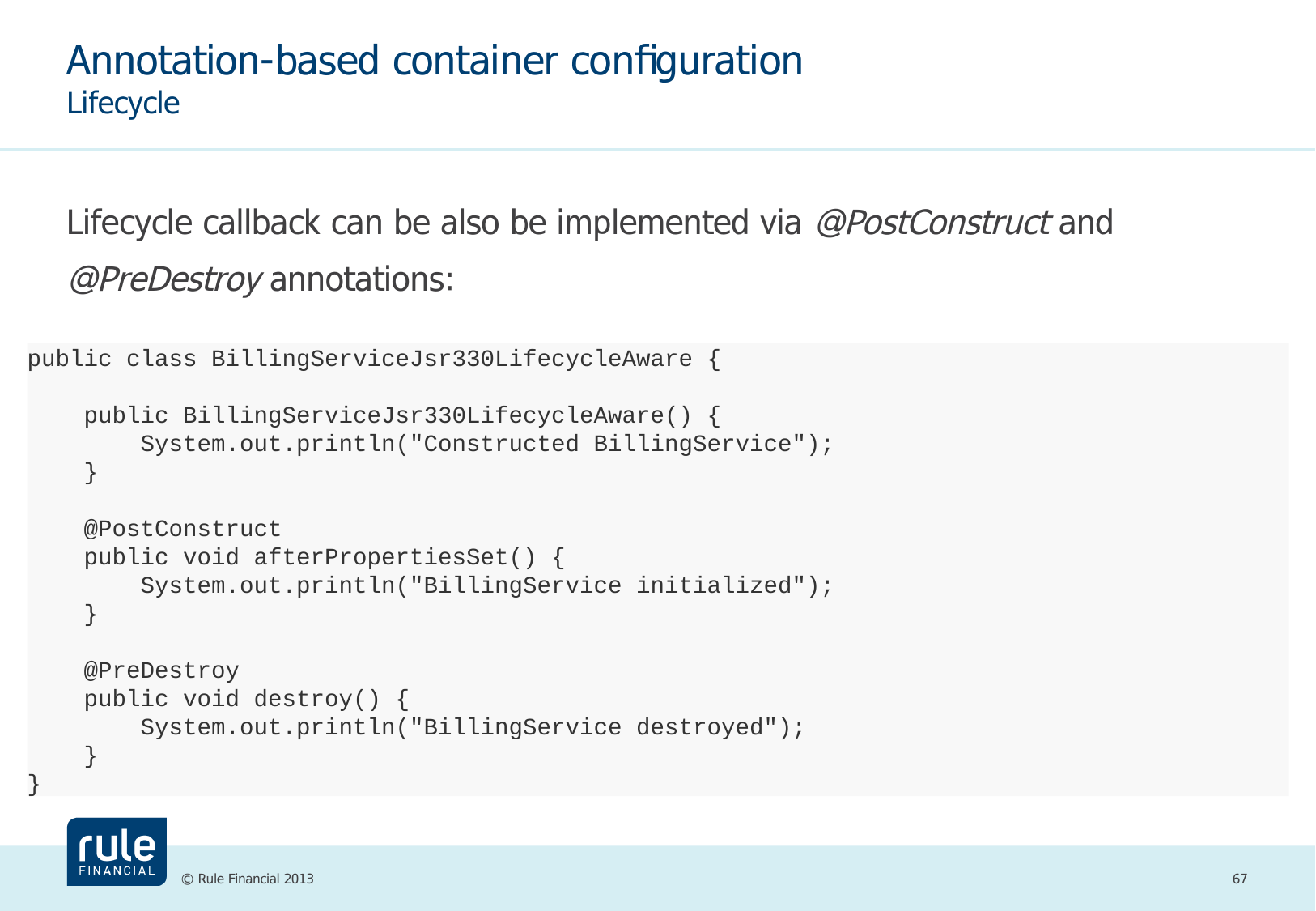

# Annotation-based container configuration Lifecycle
Lifecycle callback can be also be implemented via @PostConstruct and @PreDestroy annotations:
public class BillingServiceJsr330LifecycleAware {

    public BillingServiceJsr330LifecycleAware() {
        System.out.println("Constructed BillingService");
    }

    @PostConstruct
    public void afterPropertiesSet() {
        System.out.println("BillingService initialized");
    }

    @PreDestroy
    public void destroy() {
        System.out.println("BillingService destroyed");
    }
}